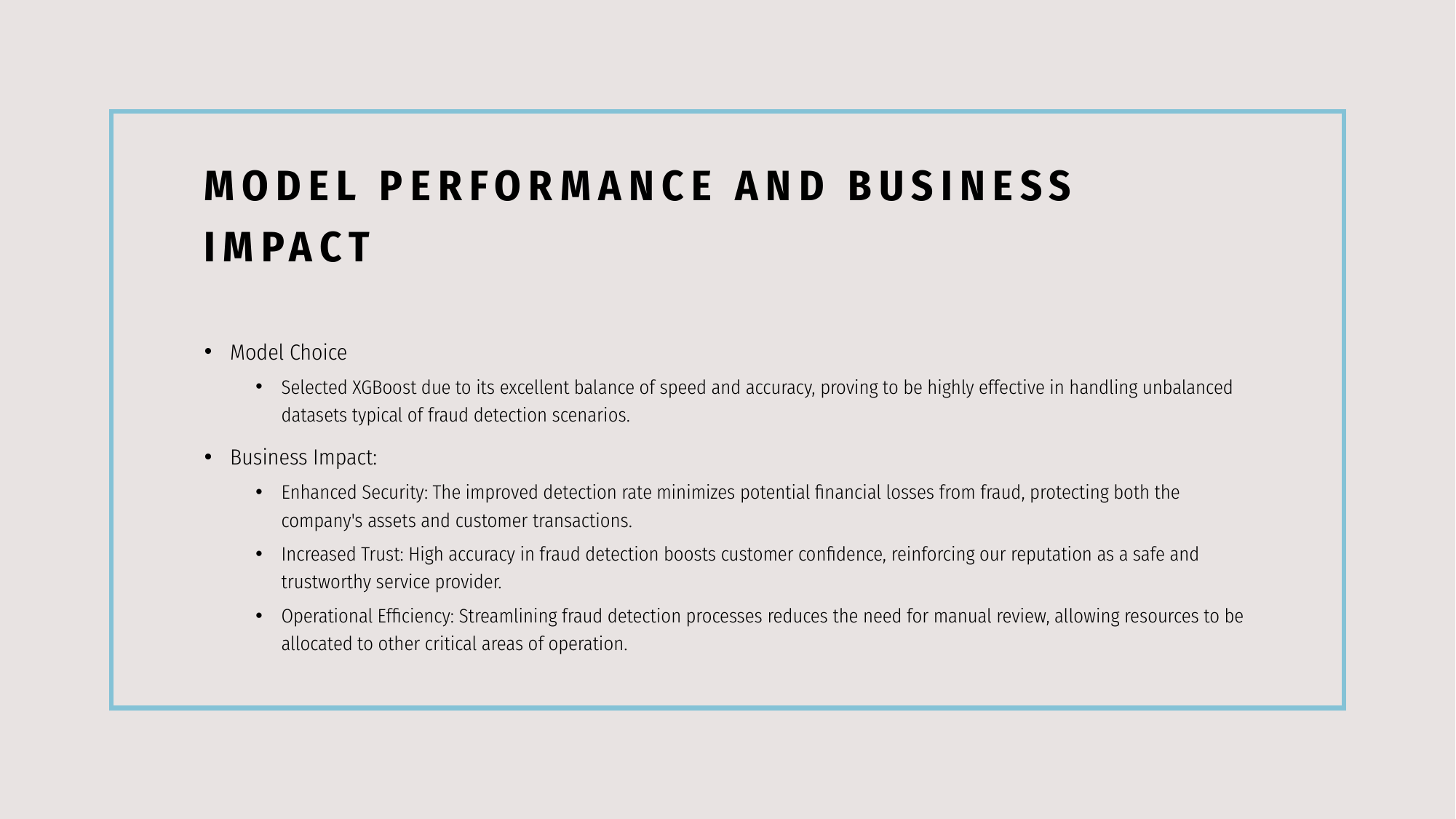

# Model Performance and Business Impact

Model Choice
Selected XGBoost due to its excellent balance of speed and accuracy, proving to be highly effective in handling unbalanced datasets typical of fraud detection scenarios.
Business Impact:
Enhanced Security: The improved detection rate minimizes potential financial losses from fraud, protecting both the company's assets and customer transactions.
Increased Trust: High accuracy in fraud detection boosts customer confidence, reinforcing our reputation as a safe and trustworthy service provider.
Operational Efficiency: Streamlining fraud detection processes reduces the need for manual review, allowing resources to be allocated to other critical areas of operation.